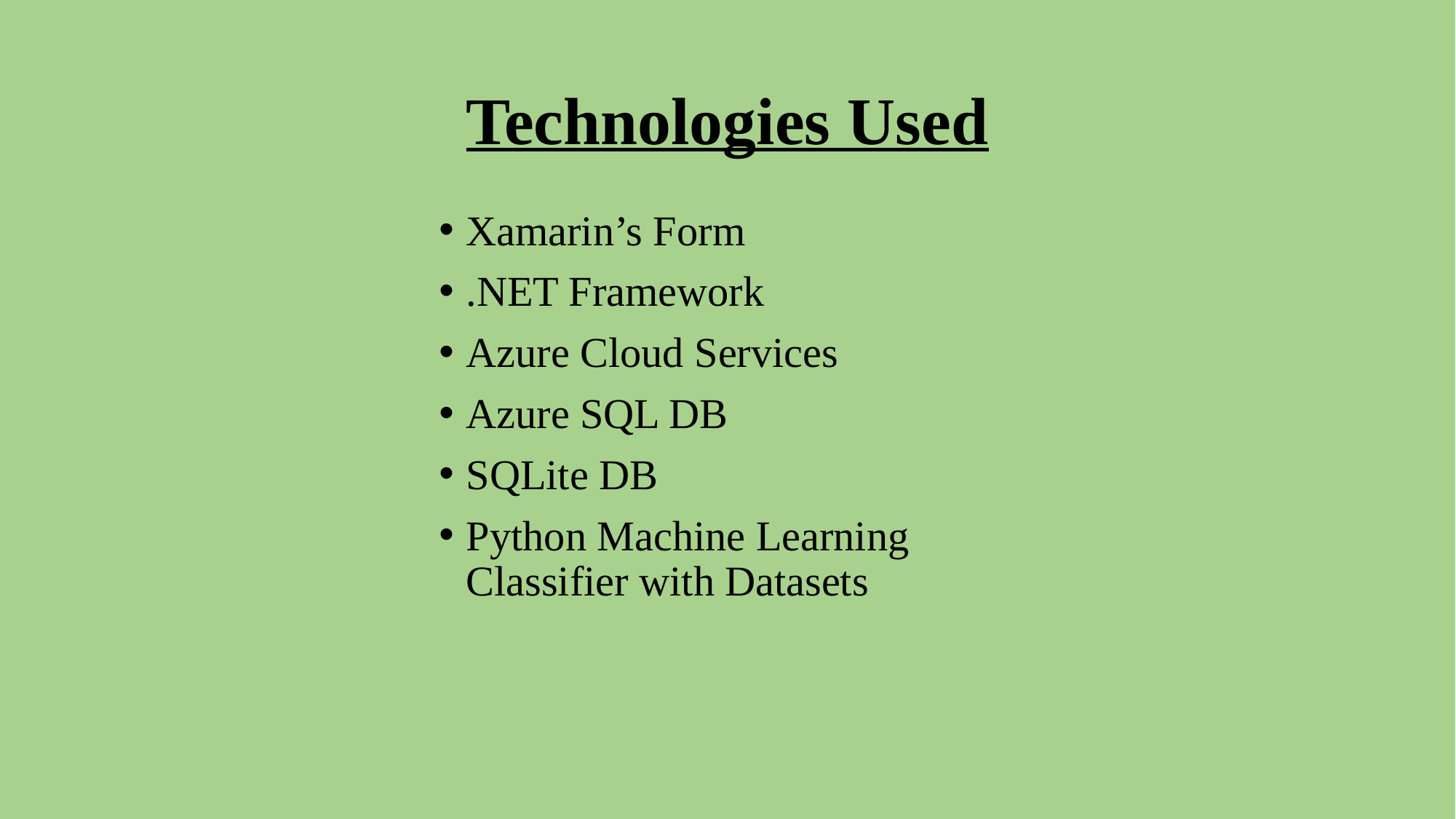

# Technologies Used
Xamarin’s Form
.NET Framework
Azure Cloud Services
Azure SQL DB
SQLite DB
Python Machine Learning Classifier with Datasets